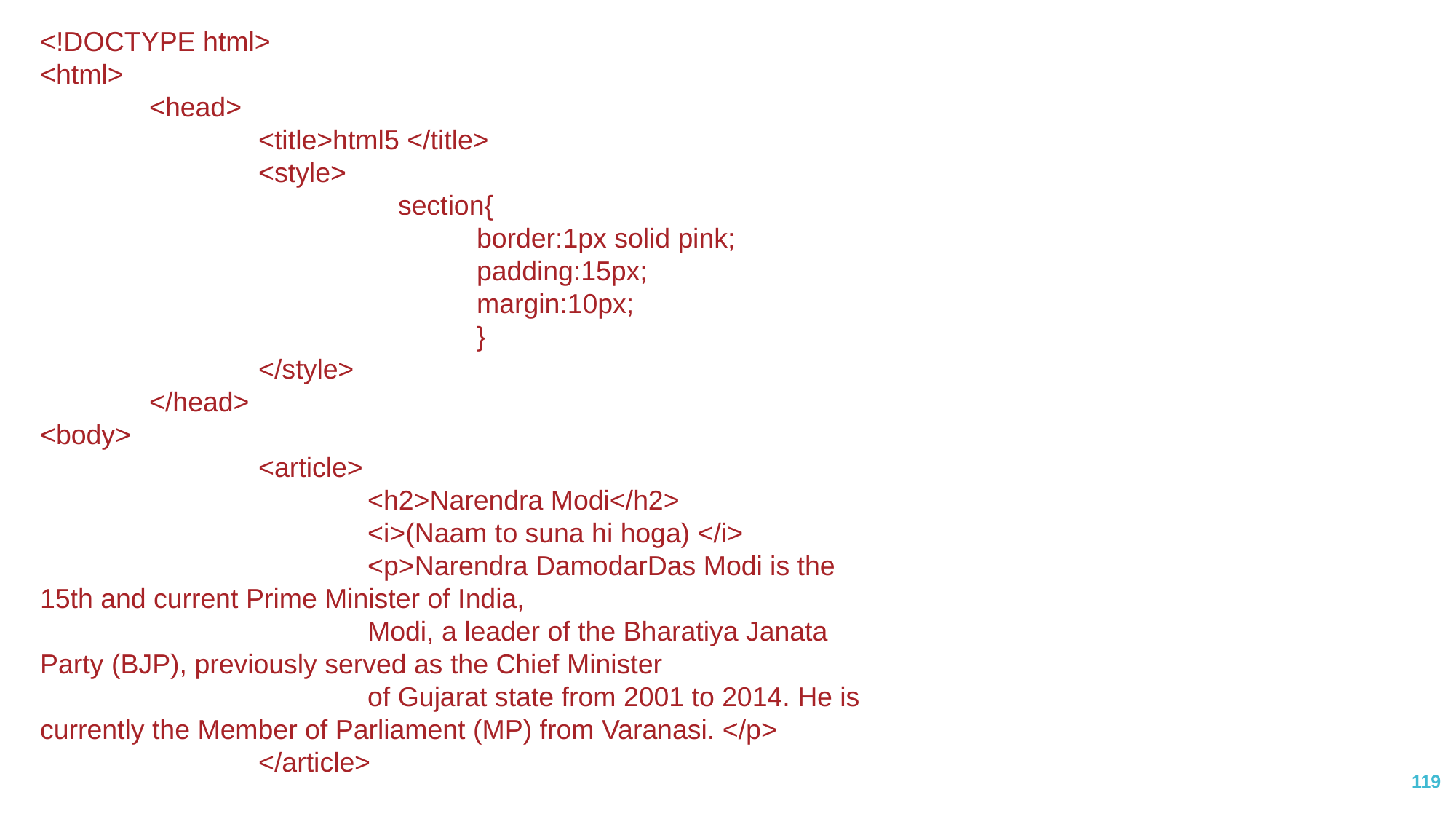

<!DOCTYPE html>
<html>
	<head>
		<title>html5 </title>
		<style>
			    section{
				border:1px solid pink;
				padding:15px;
				margin:10px;
				}
		</style>
	</head>
<body>
		<article>
			<h2>Narendra Modi</h2>
			<i>(Naam to suna hi hoga) </i>
			<p>Narendra DamodarDas Modi is the 15th and current Prime Minister of India,
			Modi, a leader of the Bharatiya Janata Party (BJP), previously served as the Chief Minister
			of Gujarat state from 2001 to 2014. He is currently the Member of Parliament (MP) from Varanasi. </p>
		</article>
119